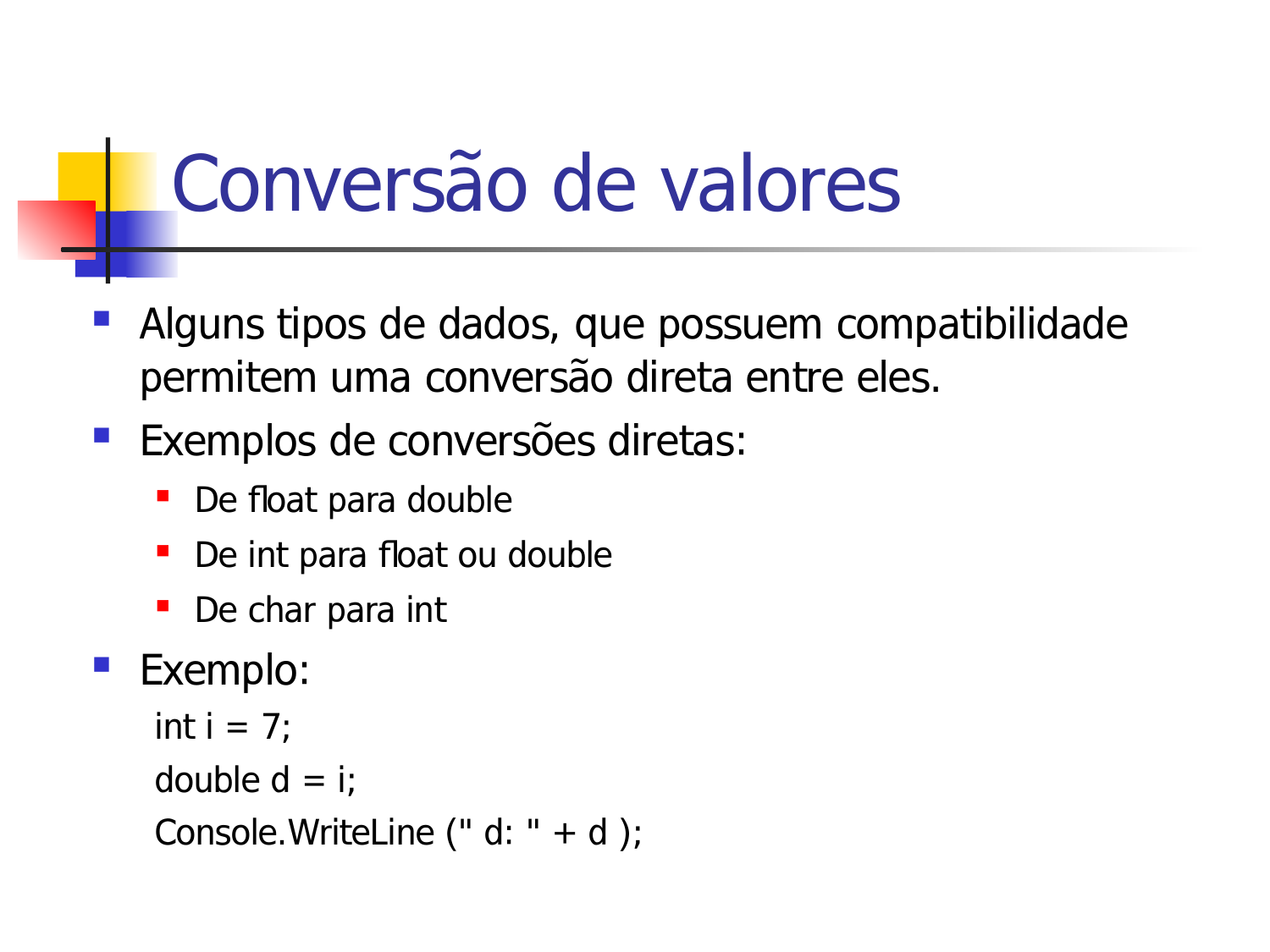

Conversão de valores
Alguns tipos de dados, que possuem compatibilidade permitem uma conversão direta entre eles.
Exemplos de conversões diretas:
De float para double
De int para float ou double
De char para int
Exemplo:
int i = 7;
double d = i;
Console.WriteLine (" d: " + d );
2